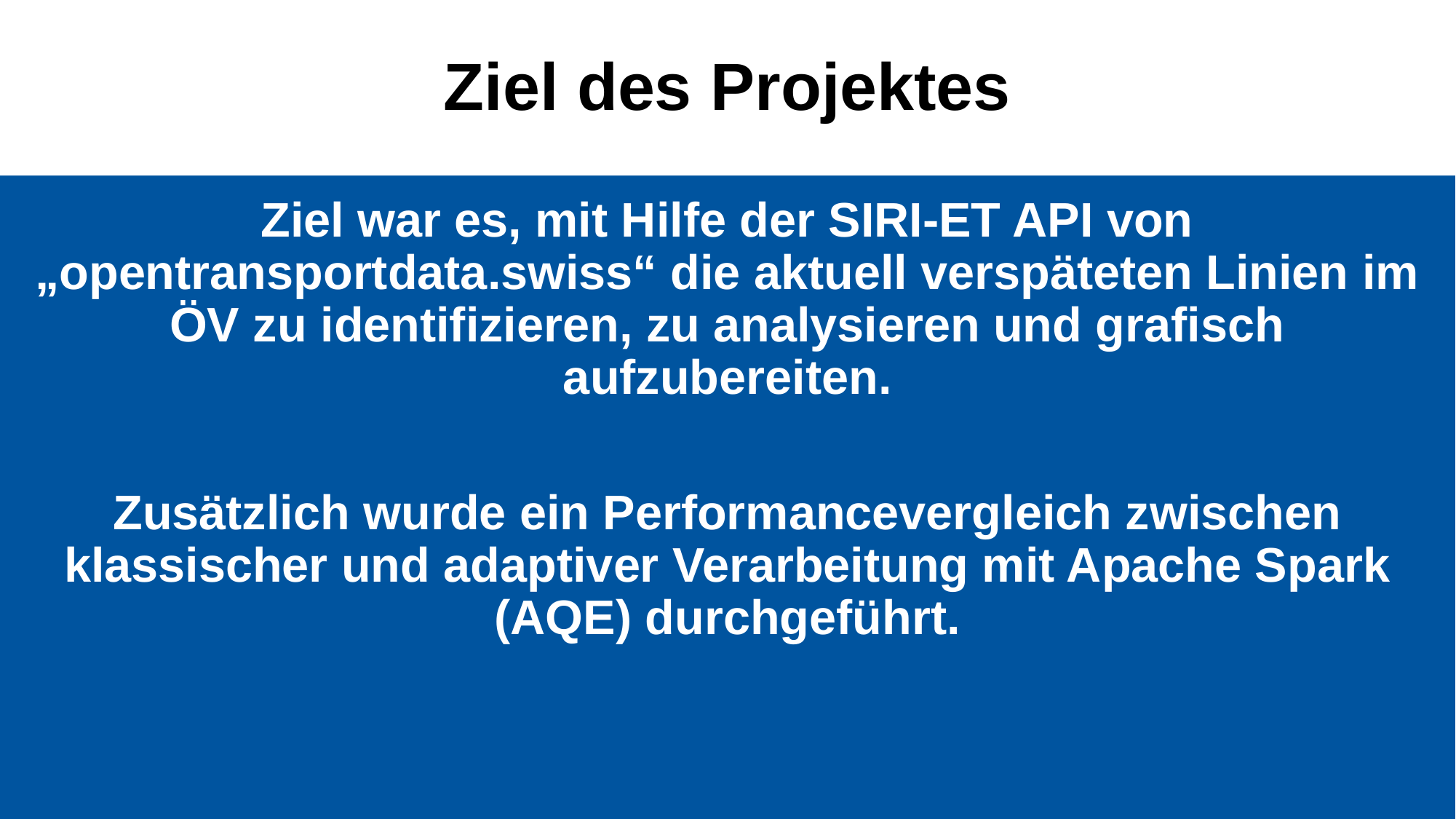

# Ziel des Projektes

Ziel war es, mit Hilfe der SIRI-ET API von „opentransportdata.swiss“ die aktuell verspäteten Linien im ÖV zu identifizieren, zu analysieren und grafisch aufzubereiten.

Zusätzlich wurde ein Performancevergleich zwischen klassischer und adaptiver Verarbeitung mit Apache Spark (AQE) durchgeführt.